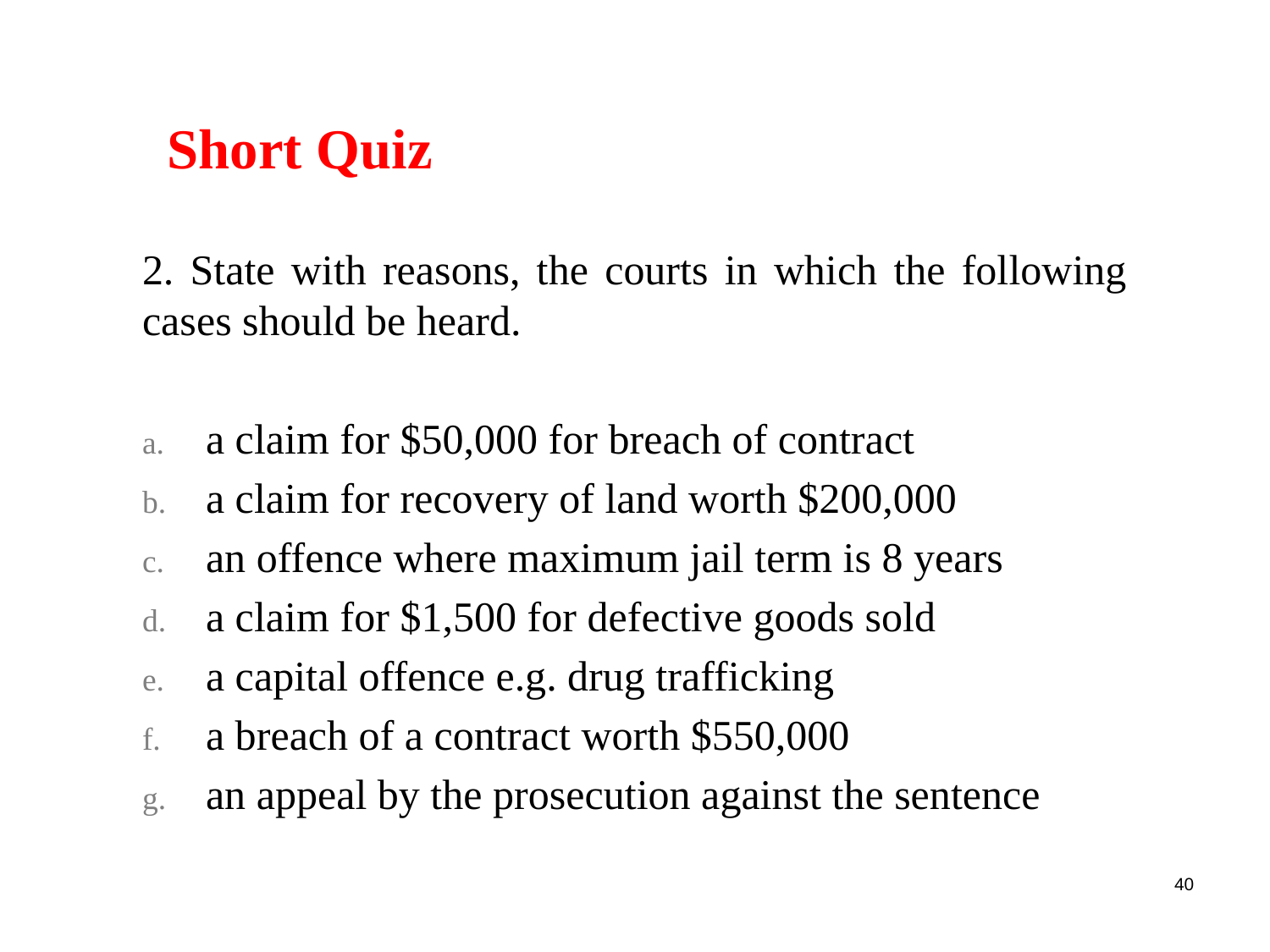

Short Quiz
2. State with reasons, the courts in which the following cases should be heard.

a claim for $50,000 for breach of contract
a claim for recovery of land worth $200,000
an offence where maximum jail term is 8 years
a claim for $1,500 for defective goods sold
a capital offence e.g. drug trafficking
a breach of a contract worth $550,000
an appeal by the prosecution against the sentence

40